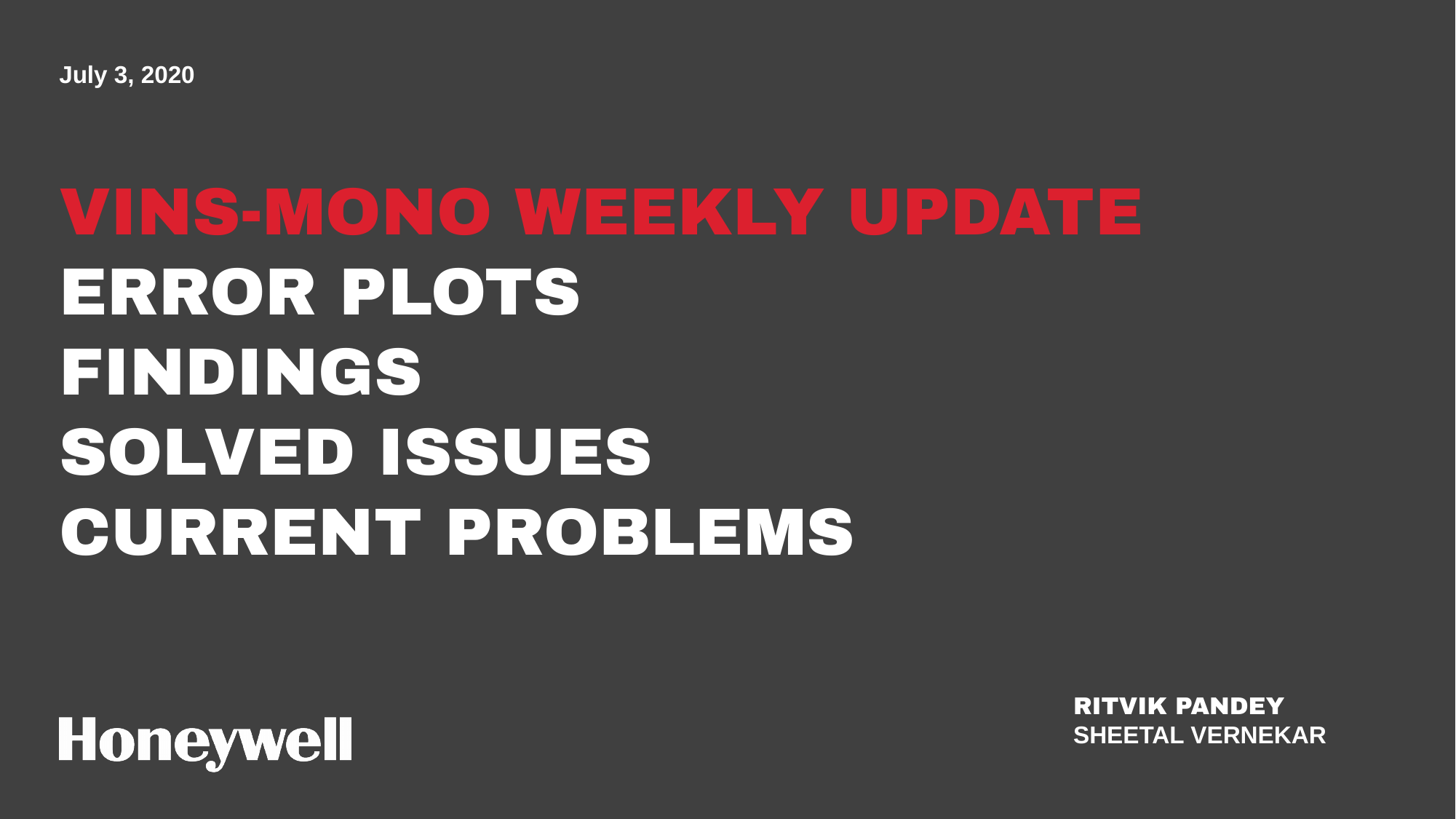

July 3, 2020
# VINS-MONO weekly Update Error Plots Findings Solved ISSUES Current Problems
Ritvik Pandey
Sheetal Vernekar